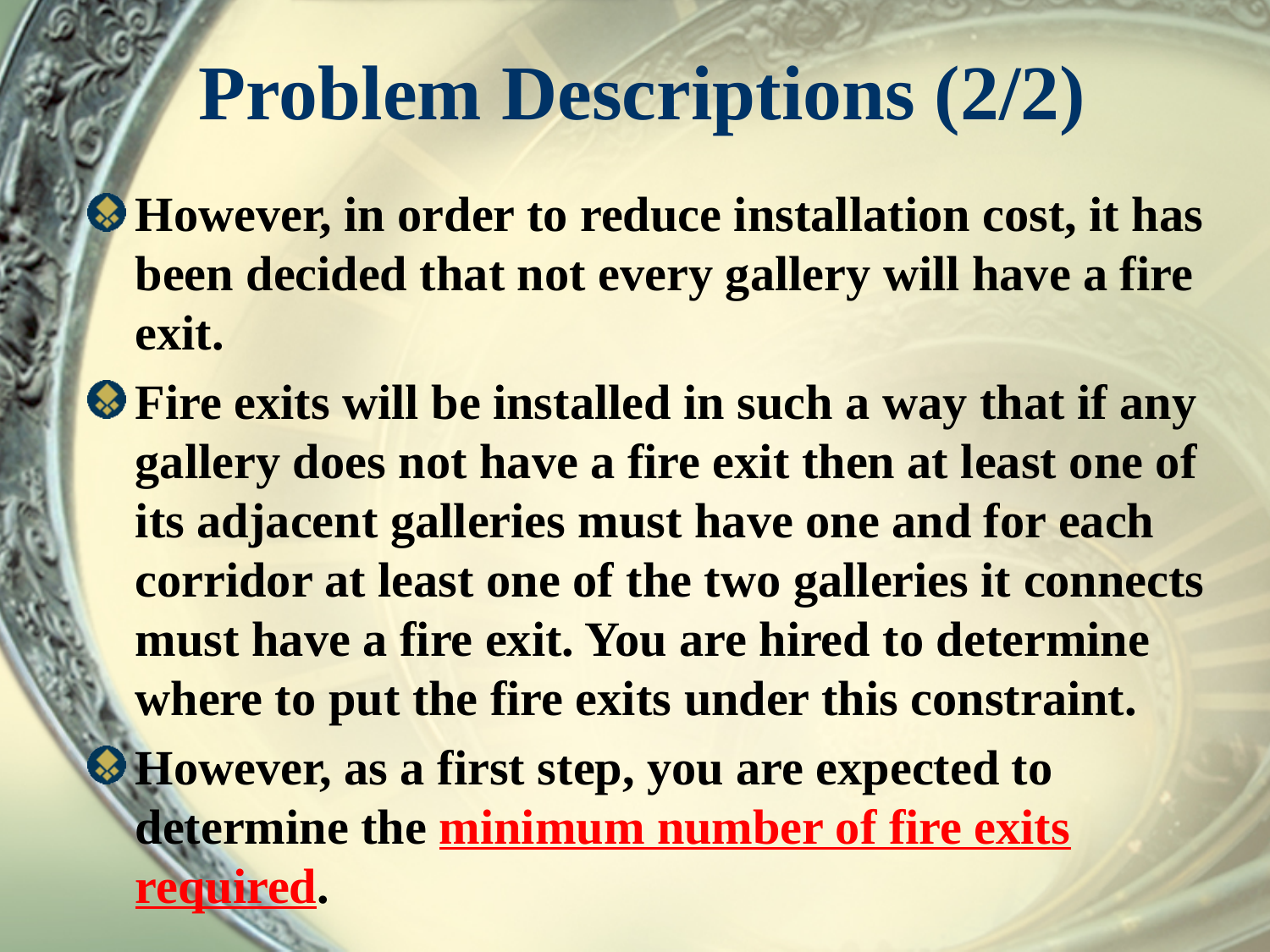

# Problem Descriptions (2/2)
However, in order to reduce installation cost, it has been decided that not every gallery will have a fire exit.
Fire exits will be installed in such a way that if any gallery does not have a fire exit then at least one of its adjacent galleries must have one and for each corridor at least one of the two galleries it connects must have a fire exit. You are hired to determine where to put the fire exits under this constraint.
However, as a first step, you are expected to determine the minimum number of fire exits required.